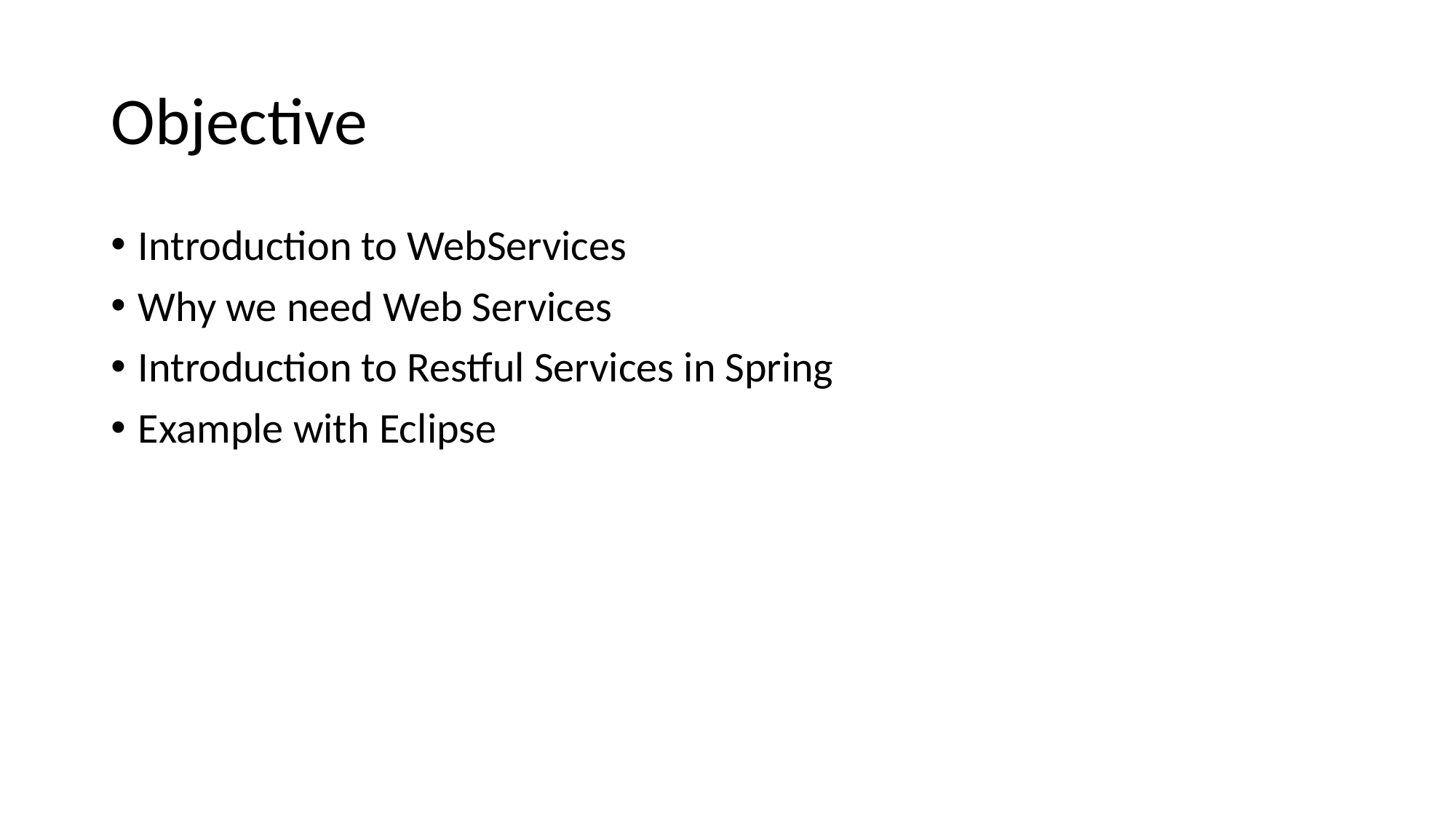

# Objective
Introduction to WebServices
Why we need Web Services
Introduction to Restful Services in Spring
Example with Eclipse